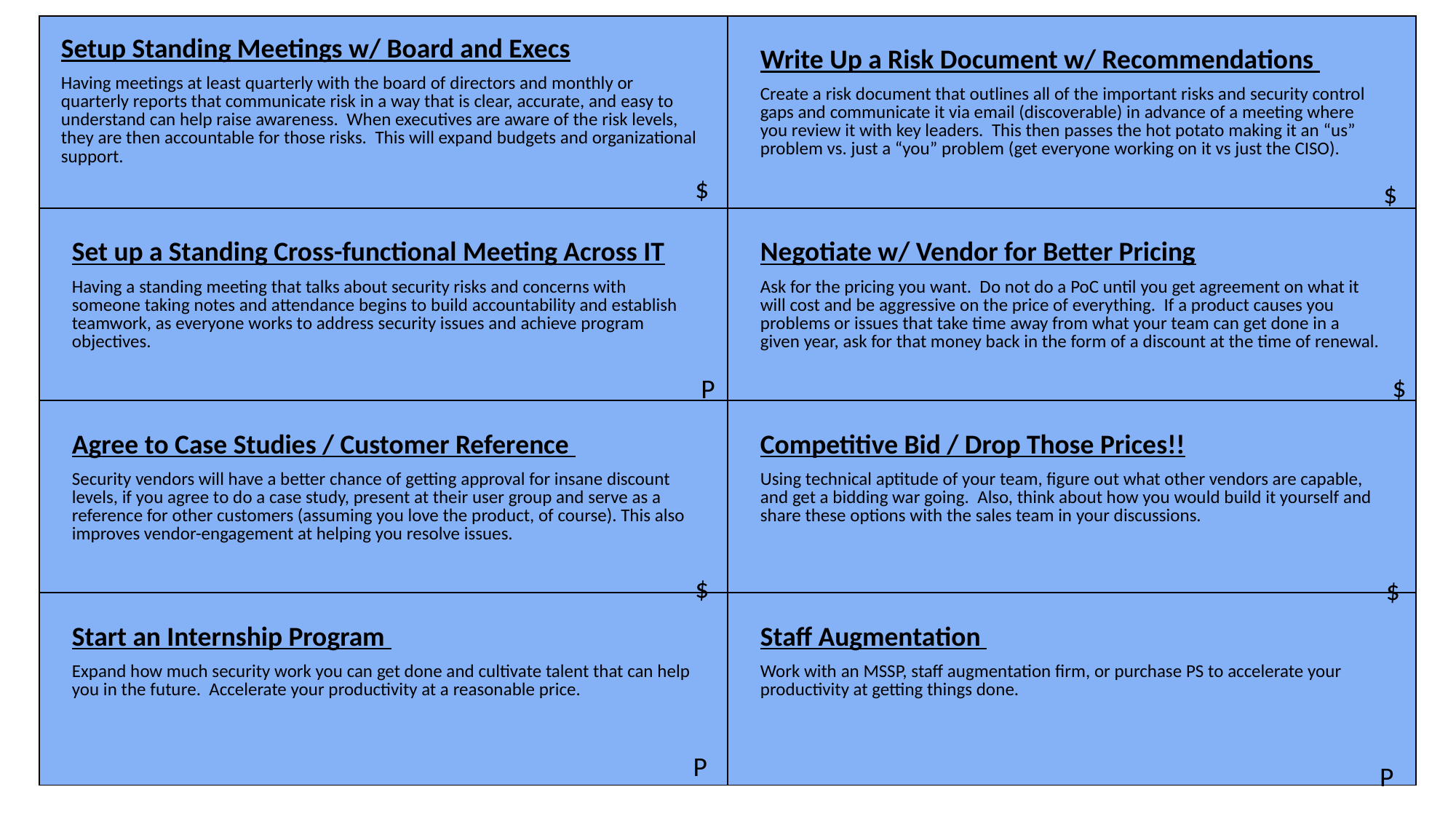

| Setup Standing Meetings w/ Board and Execs Having meetings at least quarterly with the board of directors and monthly or quarterly reports that communicate risk in a way that is clear, accurate, and easy to understand can help raise awareness. When executives are aware of the risk levels, they are then accountable for those risks. This will expand budgets and organizational support. | Write Up a Risk Document w/ Recommendations Create a risk document that outlines all of the important risks and security control gaps and communicate it via email (discoverable) in advance of a meeting where you review it with key leaders. This then passes the hot potato making it an “us” problem vs. just a “you” problem (get everyone working on it vs just the CISO). |
| --- | --- |
| Set up a Standing Cross-functional Meeting Across IT Having a standing meeting that talks about security risks and concerns with someone taking notes and attendance begins to build accountability and establish teamwork, as everyone works to address security issues and achieve program objectives. | Negotiate w/ Vendor for Better Pricing Ask for the pricing you want. Do not do a PoC until you get agreement on what it will cost and be aggressive on the price of everything. If a product causes you problems or issues that take time away from what your team can get done in a given year, ask for that money back in the form of a discount at the time of renewal. |
| Agree to Case Studies / Customer Reference Security vendors will have a better chance of getting approval for insane discount levels, if you agree to do a case study, present at their user group and serve as a reference for other customers (assuming you love the product, of course). This also improves vendor-engagement at helping you resolve issues. | Competitive Bid / Drop Those Prices!! Using technical aptitude of your team, figure out what other vendors are capable, and get a bidding war going. Also, think about how you would build it yourself and share these options with the sales team in your discussions. |
| Start an Internship Program Expand how much security work you can get done and cultivate talent that can help you in the future. Accelerate your productivity at a reasonable price. | Staff Augmentation Work with an MSSP, staff augmentation firm, or purchase PS to accelerate your productivity at getting things done. |
$
$
$
P
$
$
P
P